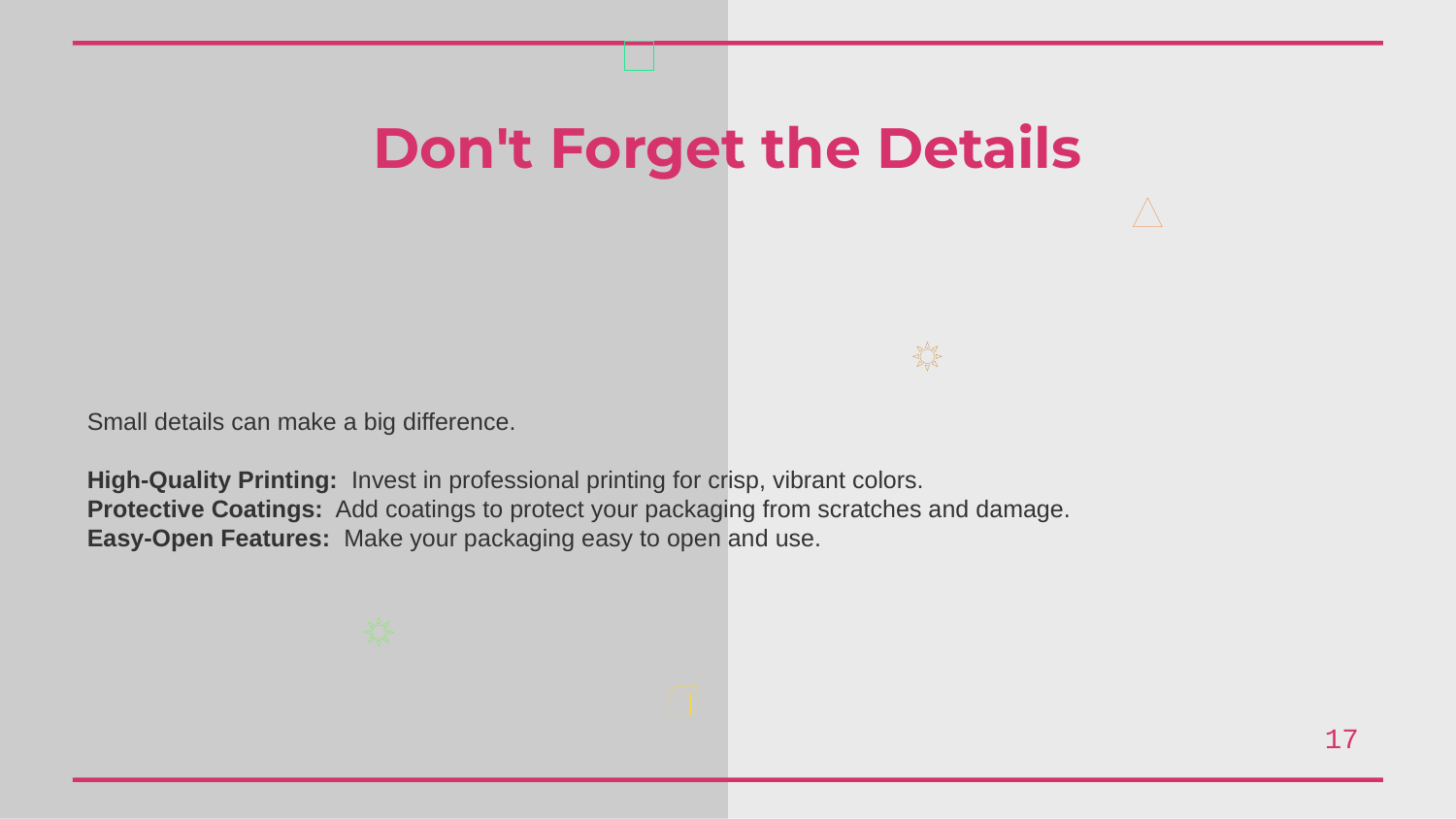

Don't Forget the Details

Small details can make a big difference.

High-Quality Printing:  Invest in professional printing for crisp, vibrant colors.
Protective Coatings:  Add coatings to protect your packaging from scratches and damage.
Easy-Open Features:  Make your packaging easy to open and use.

17